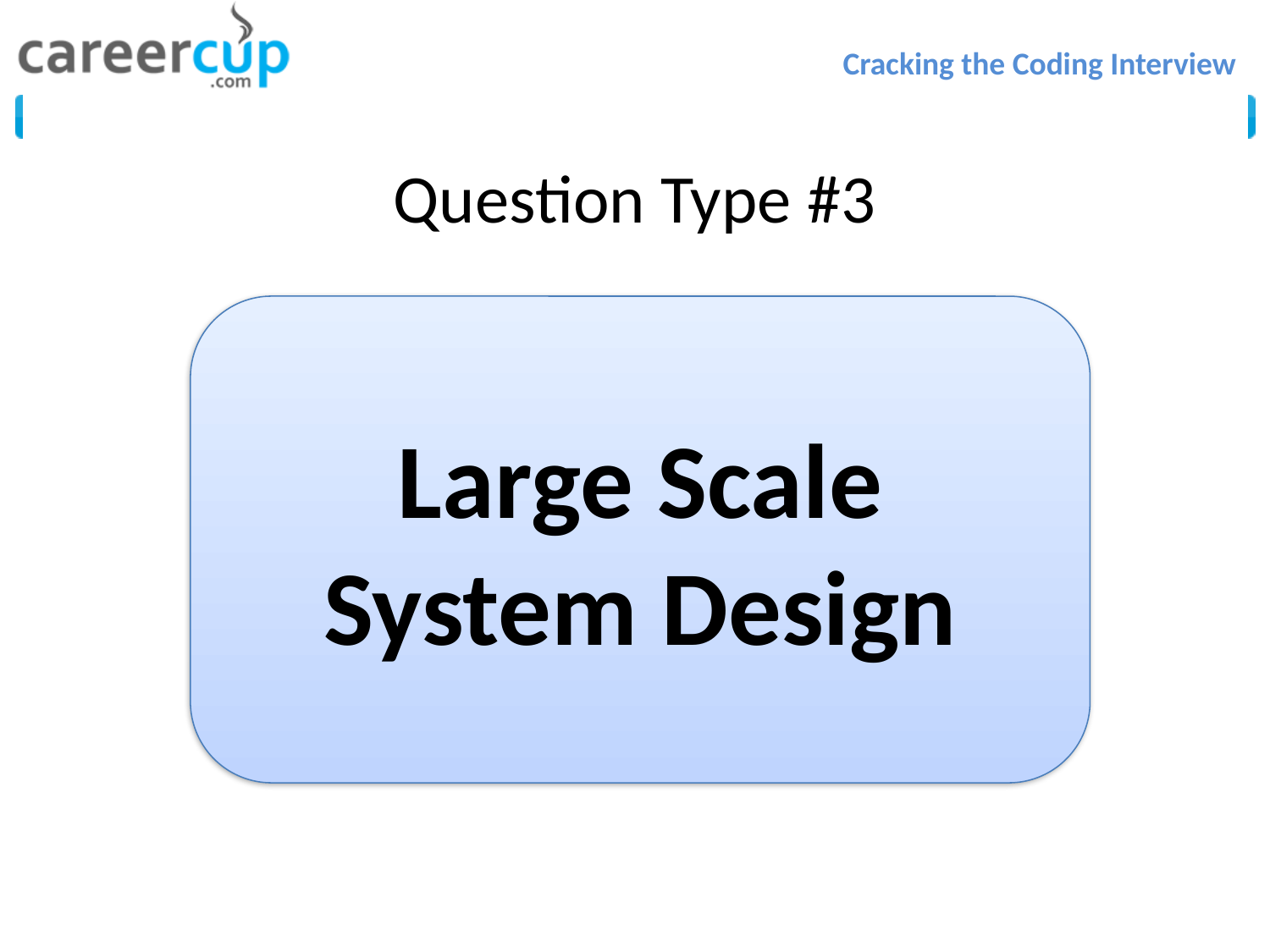

# Question Type #3
Large Scale
System Design